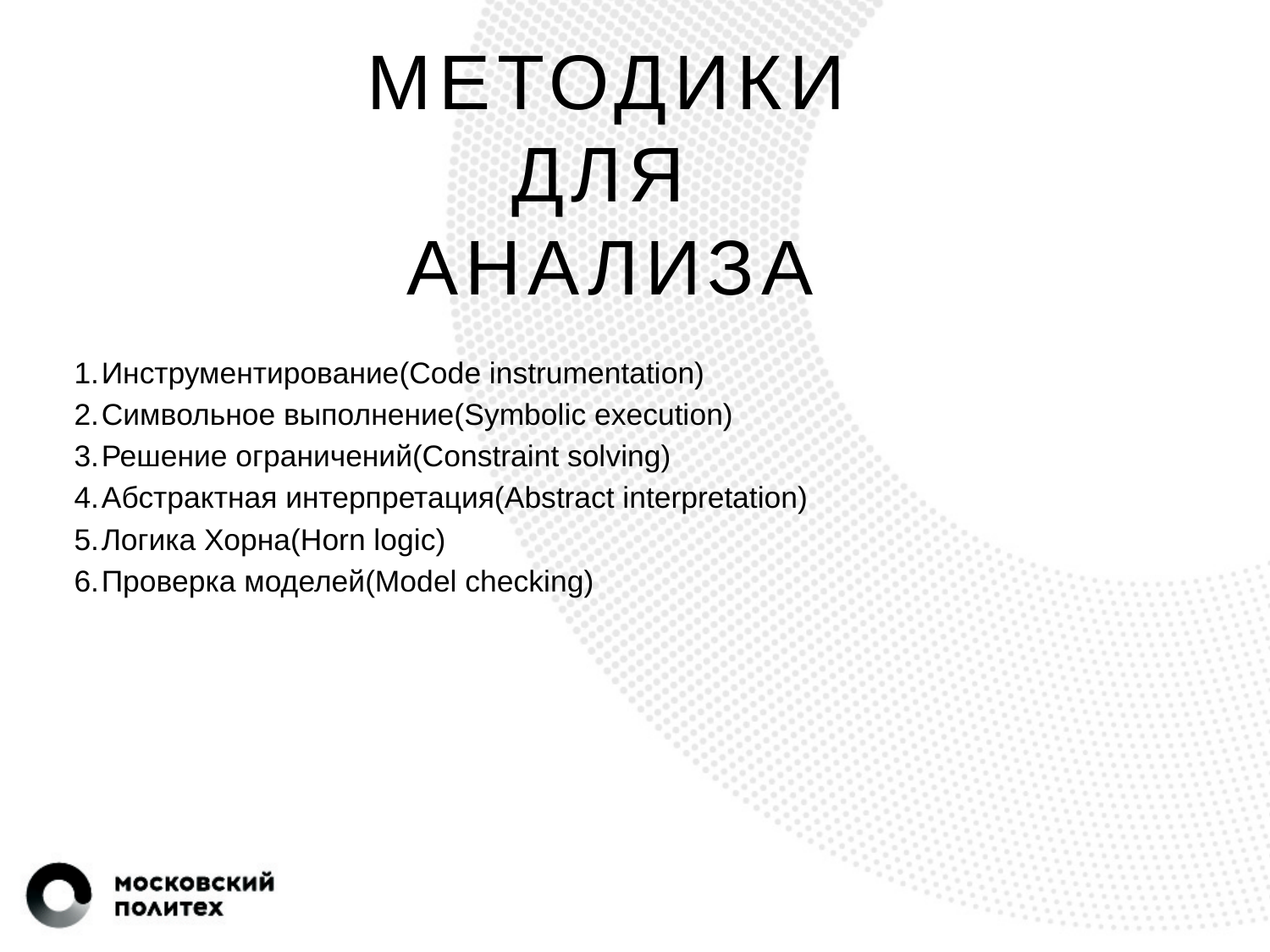

# МЕТОДИКИ ДЛЯ  АНАЛИЗА
Инструментирование(Code instrumentation)
Символьное выполнение(Symbolic execution)
Решение ограничений(Constraint solving)
Абстрактная интерпретация(Abstract interpretation)
Логика Хорна(Horn logic)
Проверка моделей(Model checking)